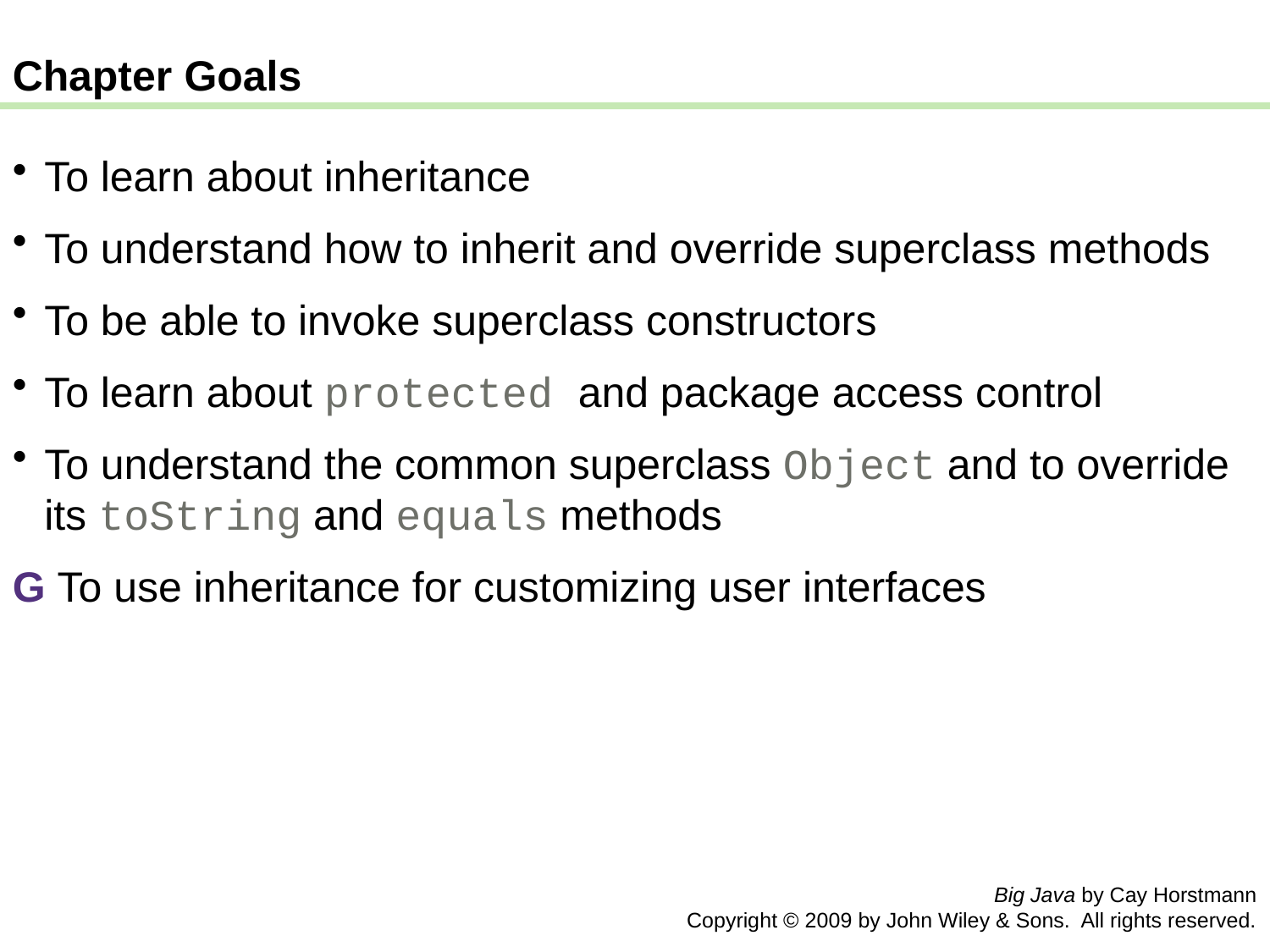

Chapter Goals
To learn about inheritance
To understand how to inherit and override superclass methods
To be able to invoke superclass constructors
To learn about protected and package access control
To understand the common superclass Object and to override its toString and equals methods
G To use inheritance for customizing user interfaces
Big Java by Cay Horstmann
Copyright © 2009 by John Wiley & Sons.  All rights reserved.